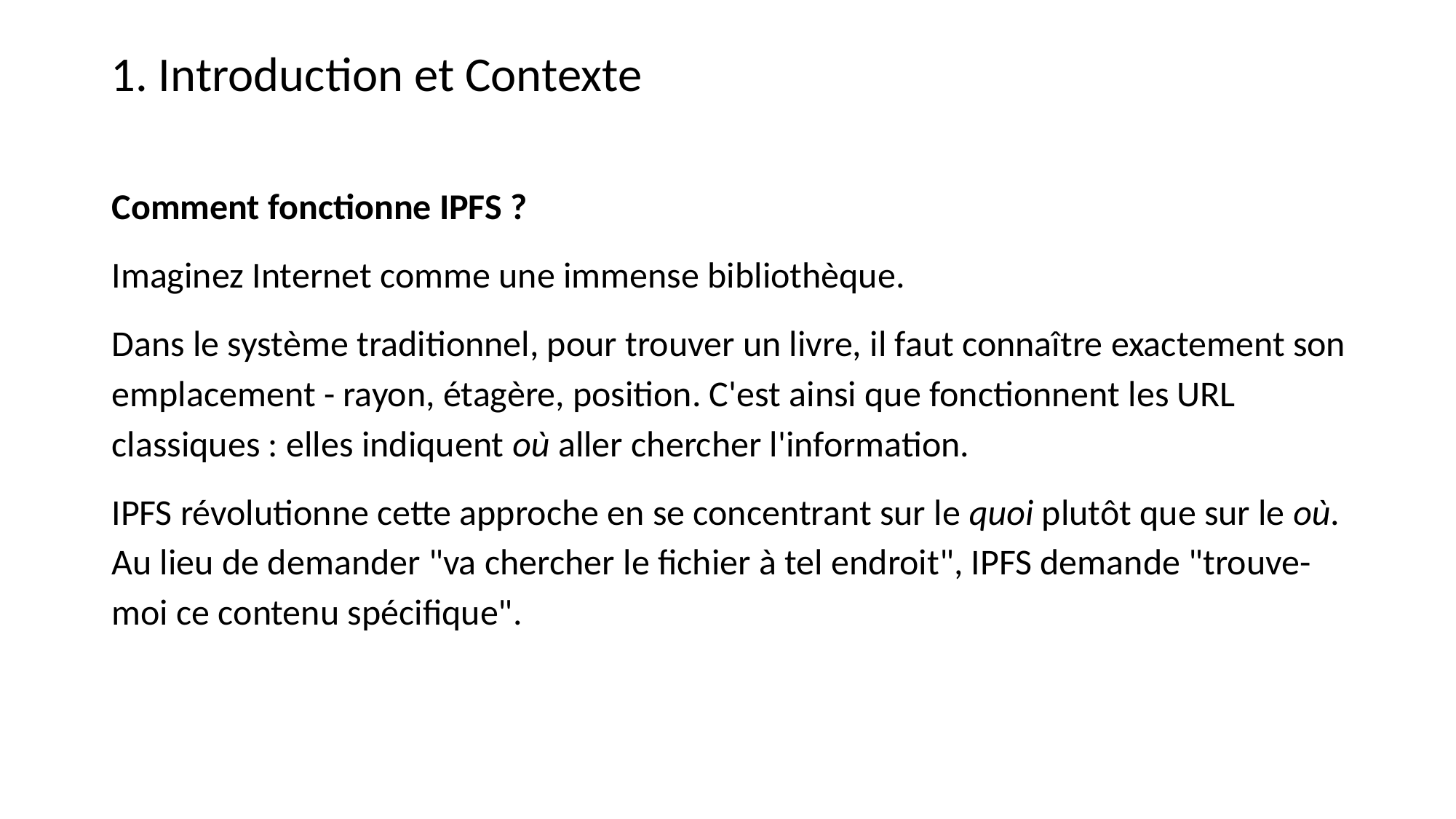

1. Introduction et Contexte
Comment fonctionne IPFS ?
Imaginez Internet comme une immense bibliothèque.
Dans le système traditionnel, pour trouver un livre, il faut connaître exactement son emplacement - rayon, étagère, position. C'est ainsi que fonctionnent les URL classiques : elles indiquent où aller chercher l'information.
IPFS révolutionne cette approche en se concentrant sur le quoi plutôt que sur le où. Au lieu de demander "va chercher le fichier à tel endroit", IPFS demande "trouve-moi ce contenu spécifique".